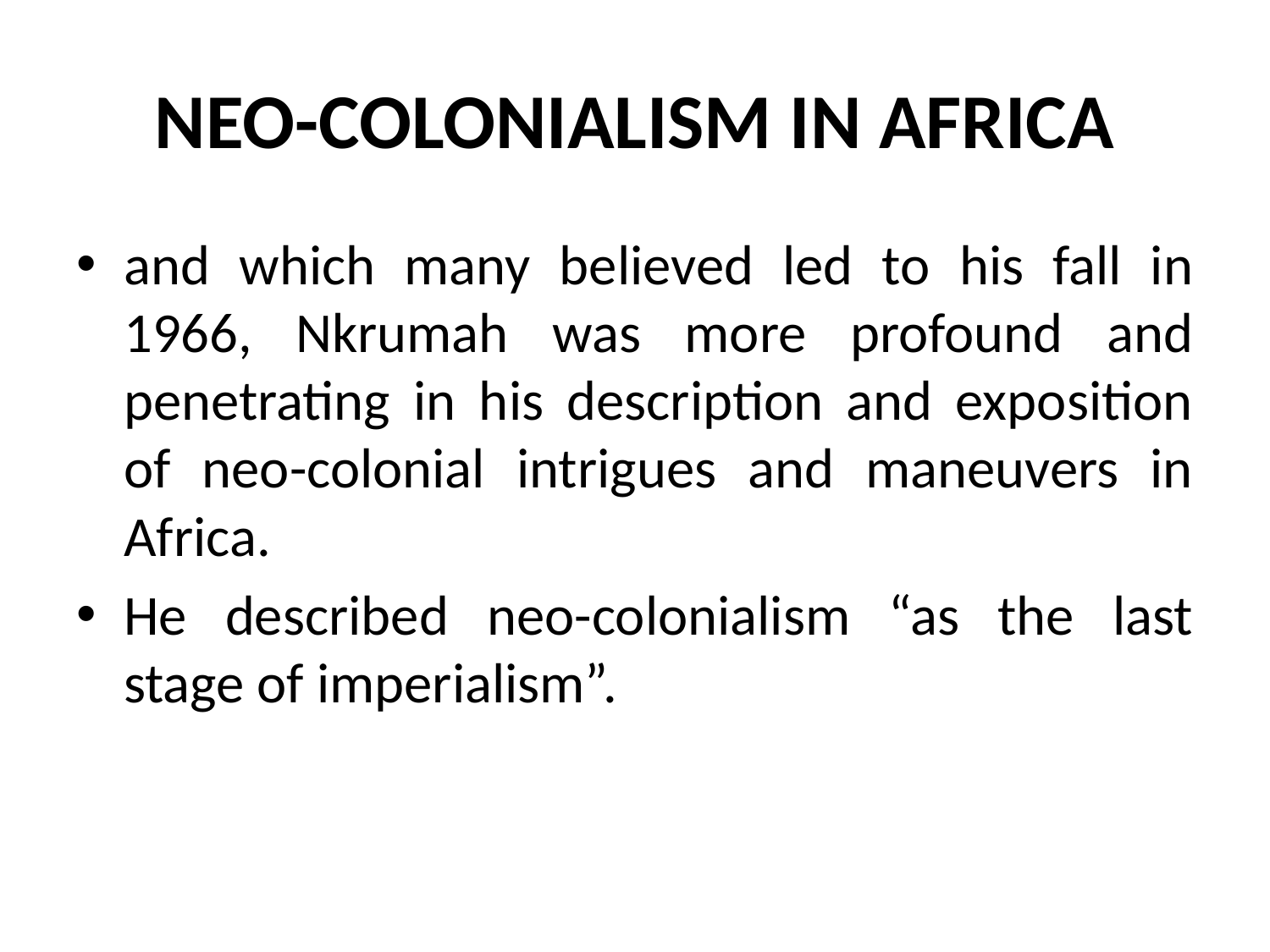

# NEO-COLONIALISM IN AFRICA
and which many believed led to his fall in 1966, Nkrumah was more profound and penetrating in his description and exposition of neo-colonial intrigues and maneuvers in Africa.
He described neo-colonialism “as the last stage of imperialism”.